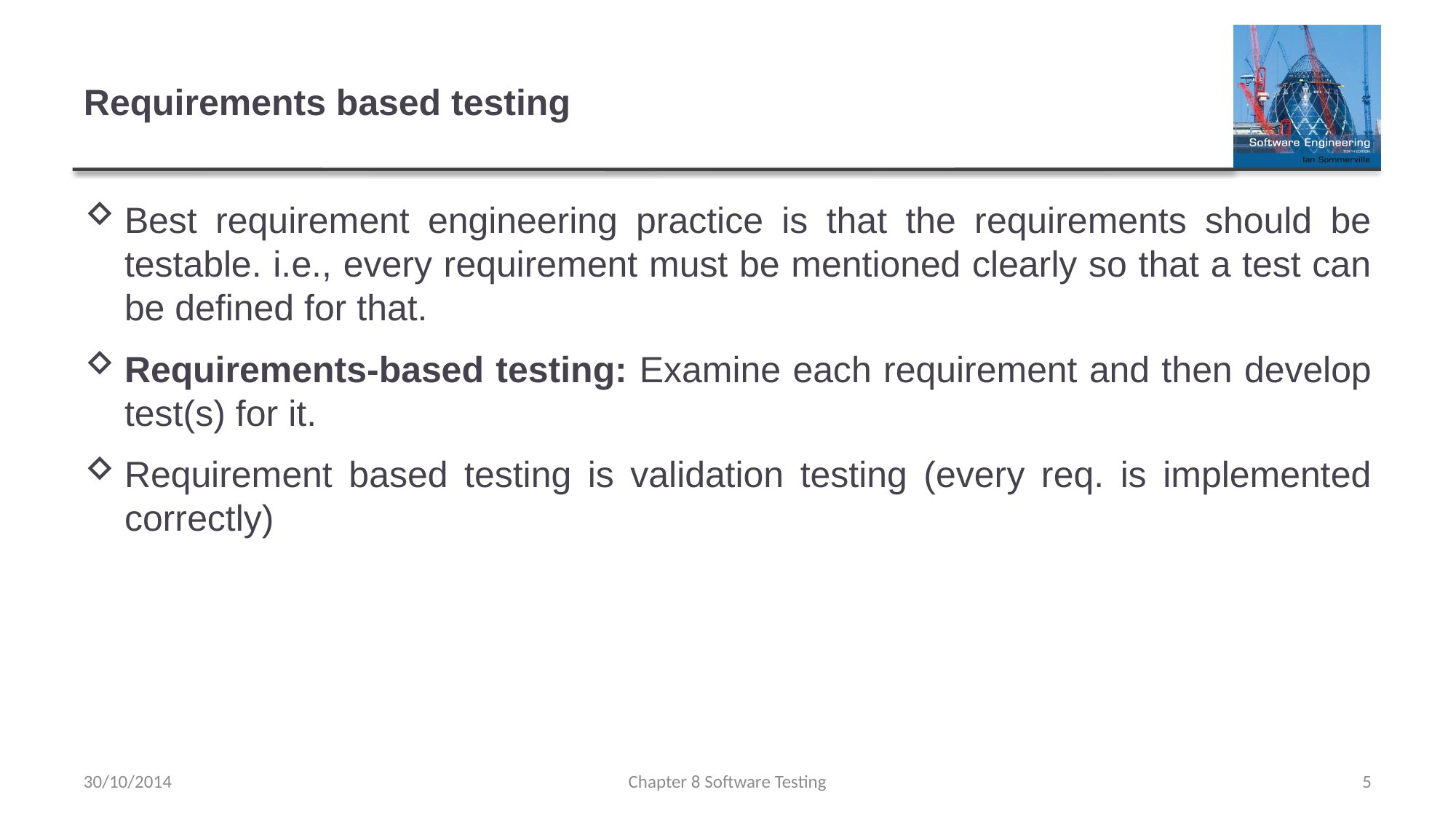

# Requirements based testing
Best requirement engineering practice is that the requirements should be testable. i.e., every requirement must be mentioned clearly so that a test can be defined for that.
Requirements-based testing: Examine each requirement and then develop test(s) for it.
Requirement based testing is validation testing (every req. is implemented correctly)

30/10/2014
Chapter 8 Software Testing
5